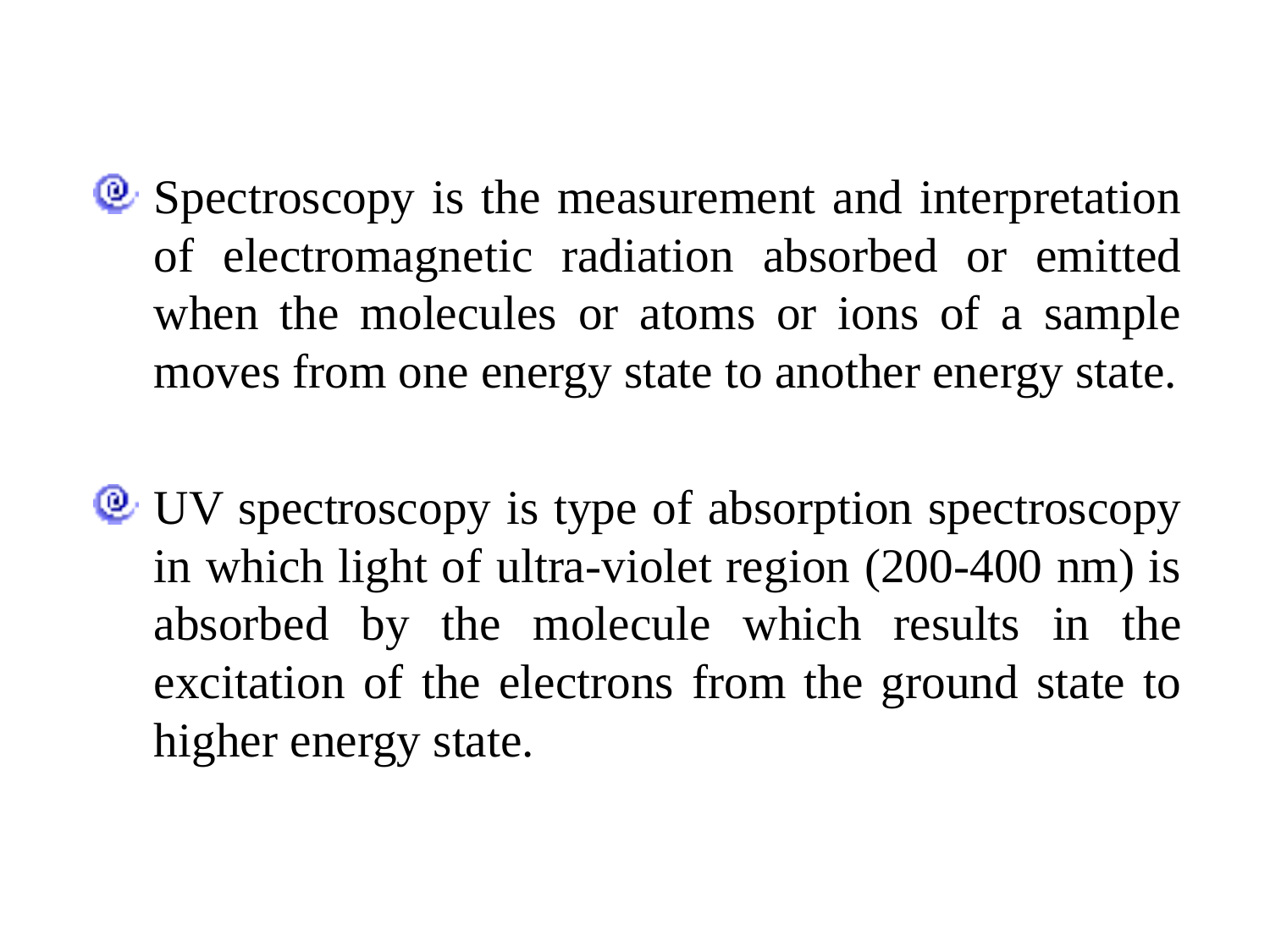

Spectroscopy is the measurement and interpretation of electromagnetic radiation absorbed or emitted when the molecules or atoms or ions of a sample moves from one energy state to another energy state.

UV spectroscopy is type of absorption spectroscopy in which light of ultra-violet region (200-400 nm) is absorbed by the molecule which results in the excitation of the electrons from the ground state to higher energy state.